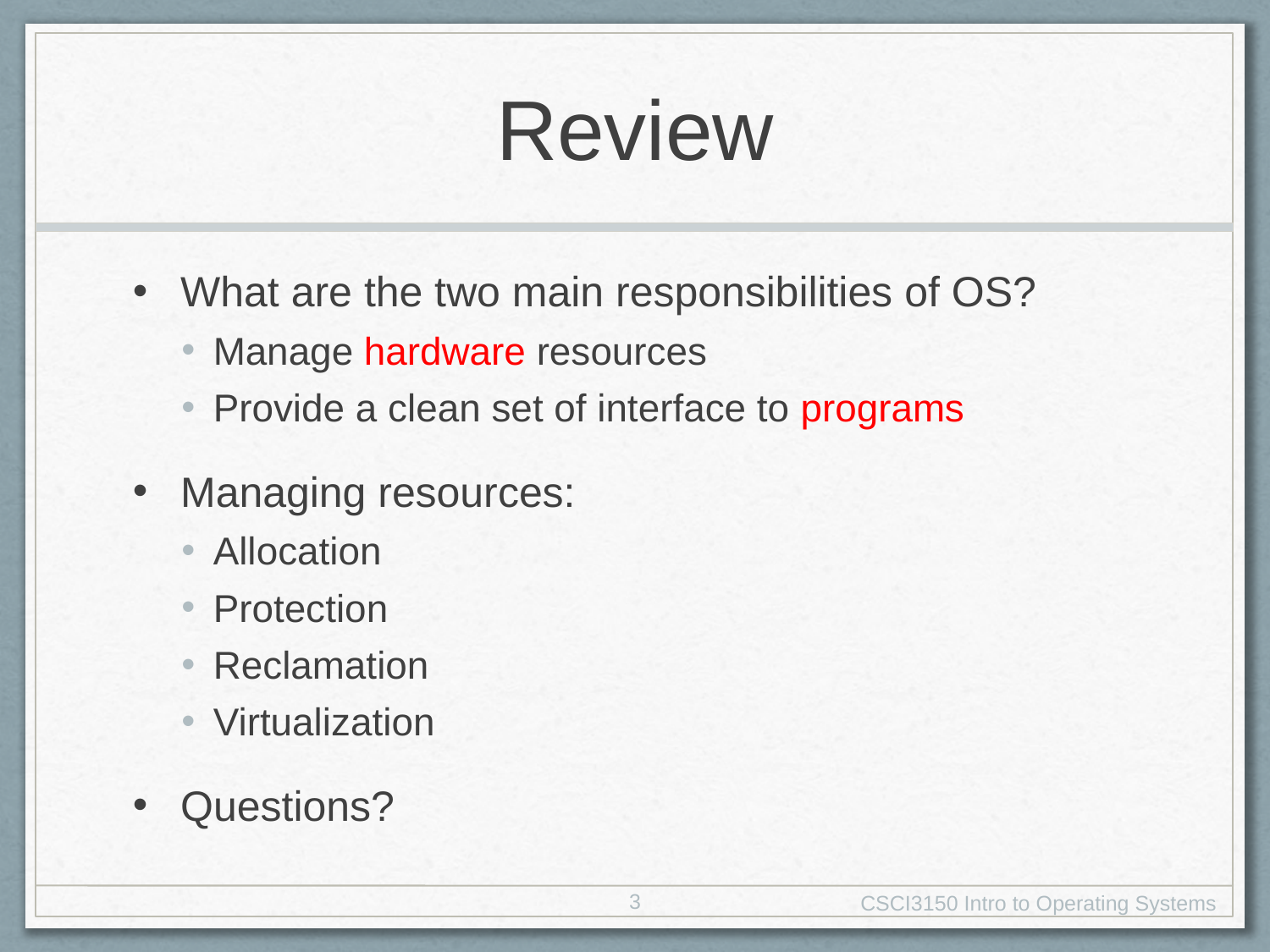

# Review
What are the two main responsibilities of OS?
Manage hardware resources
Provide a clean set of interface to programs
Managing resources:
Allocation
Protection
Reclamation
Virtualization
Questions?

3
CSCI3150 Intro to Operating Systems